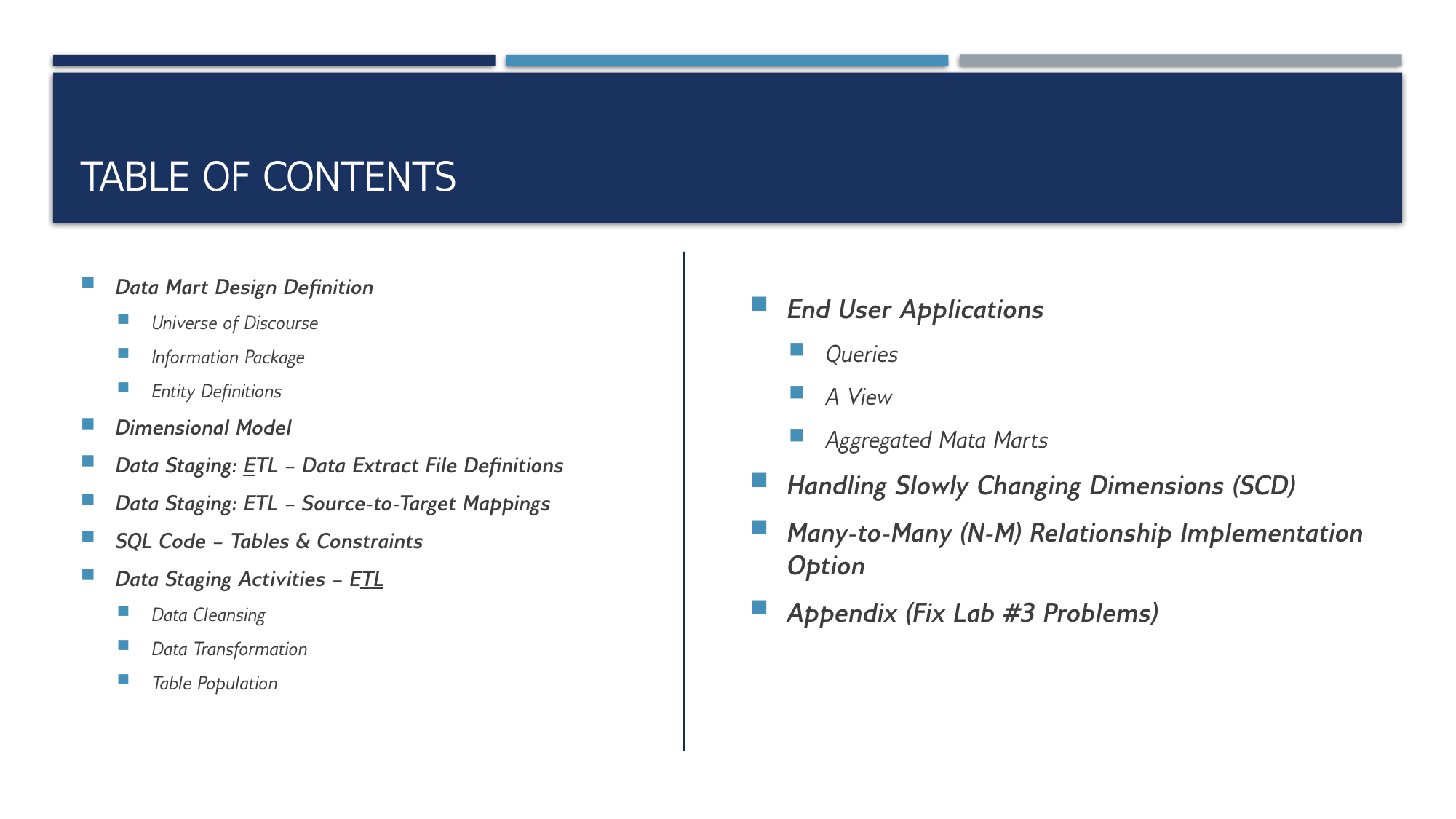

# Table of contents
Data Mart Design Definition
Universe of Discourse
Information Package
Entity Definitions
Dimensional Model
Data Staging: ETL – Data Extract File Definitions
Data Staging: ETL – Source-to-Target Mappings
SQL Code – Tables & Constraints
Data Staging Activities – ETL
Data Cleansing
Data Transformation
Table Population
End User Applications
Queries
A View
Aggregated Mata Marts
Handling Slowly Changing Dimensions (SCD)
Many-to-Many (N-M) Relationship Implementation Option
Appendix (Fix Lab #3 Problems)